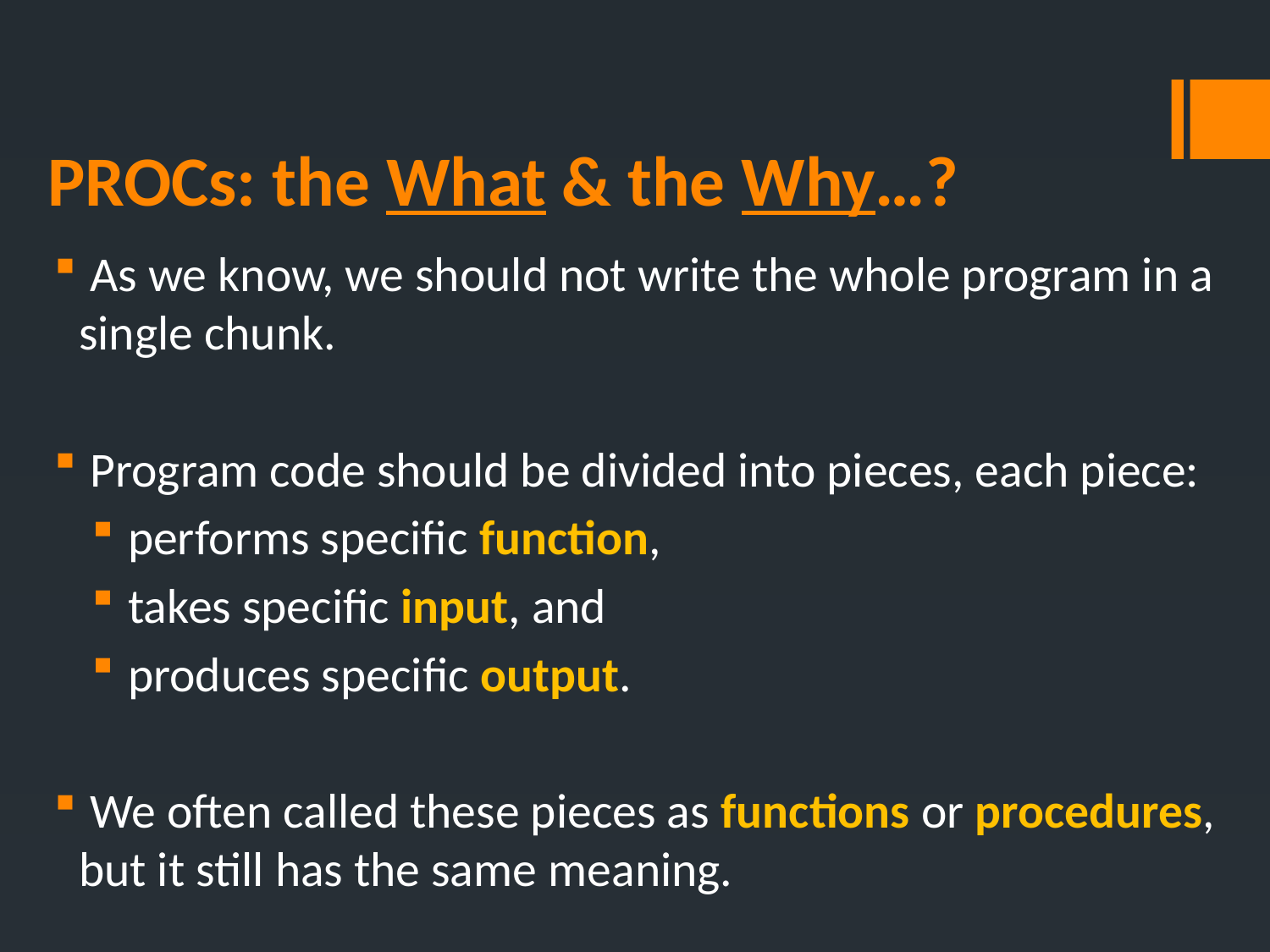

# PROCs: the What & the Why…?
 As we know, we should not write the whole program in a single chunk.

 Program code should be divided into pieces, each piece:
 performs specific function,
 takes specific input, and
 produces specific output.

 We often called these pieces as functions or procedures, but it still has the same meaning.